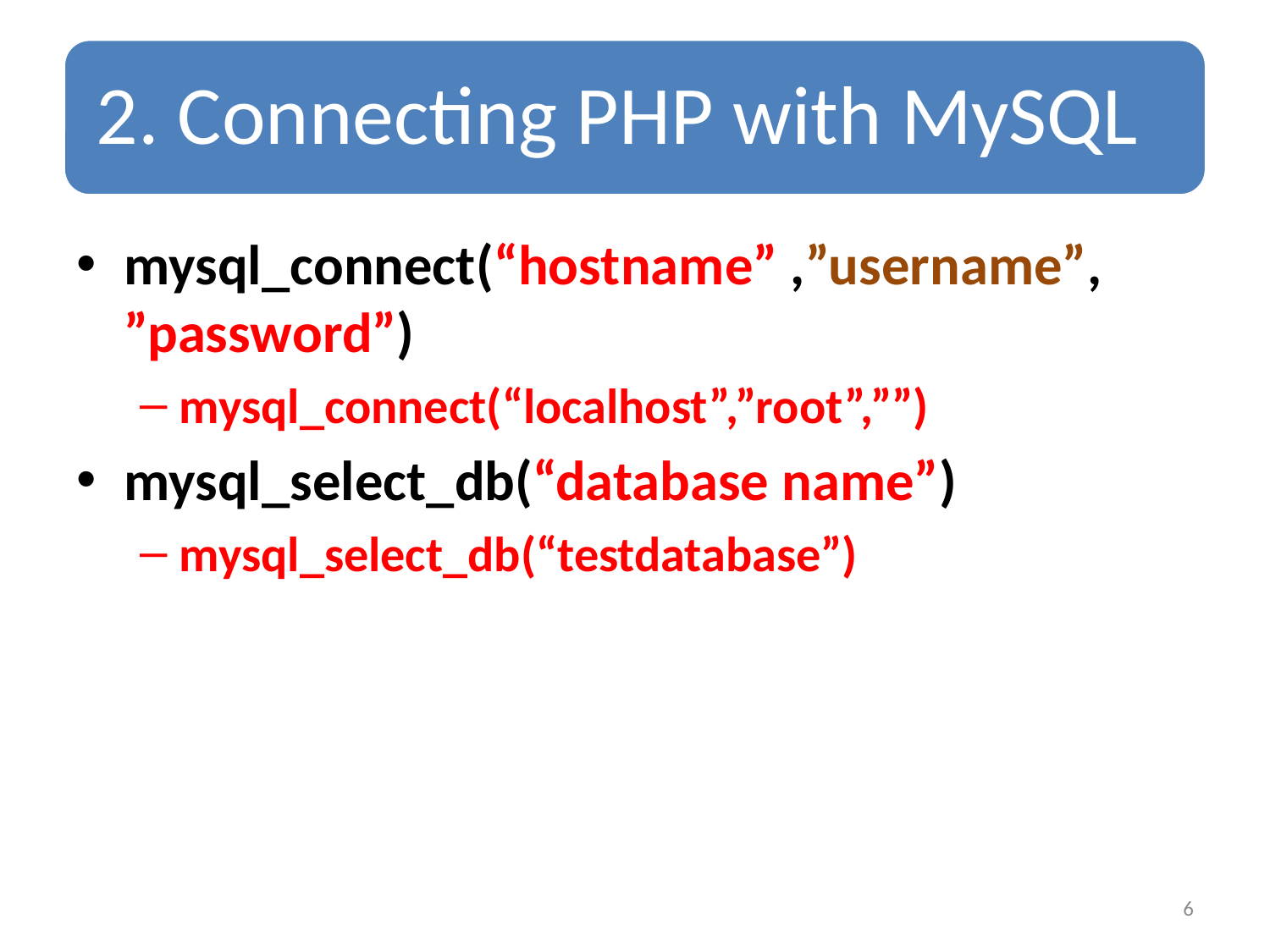

2. Connecting PHP with MySQL
mysql_connect(“hostname” ,”username”, ”password”)
mysql_connect(“localhost”,”root”,””)
mysql_select_db(“database name”)
mysql_select_db(“testdatabase”)

6